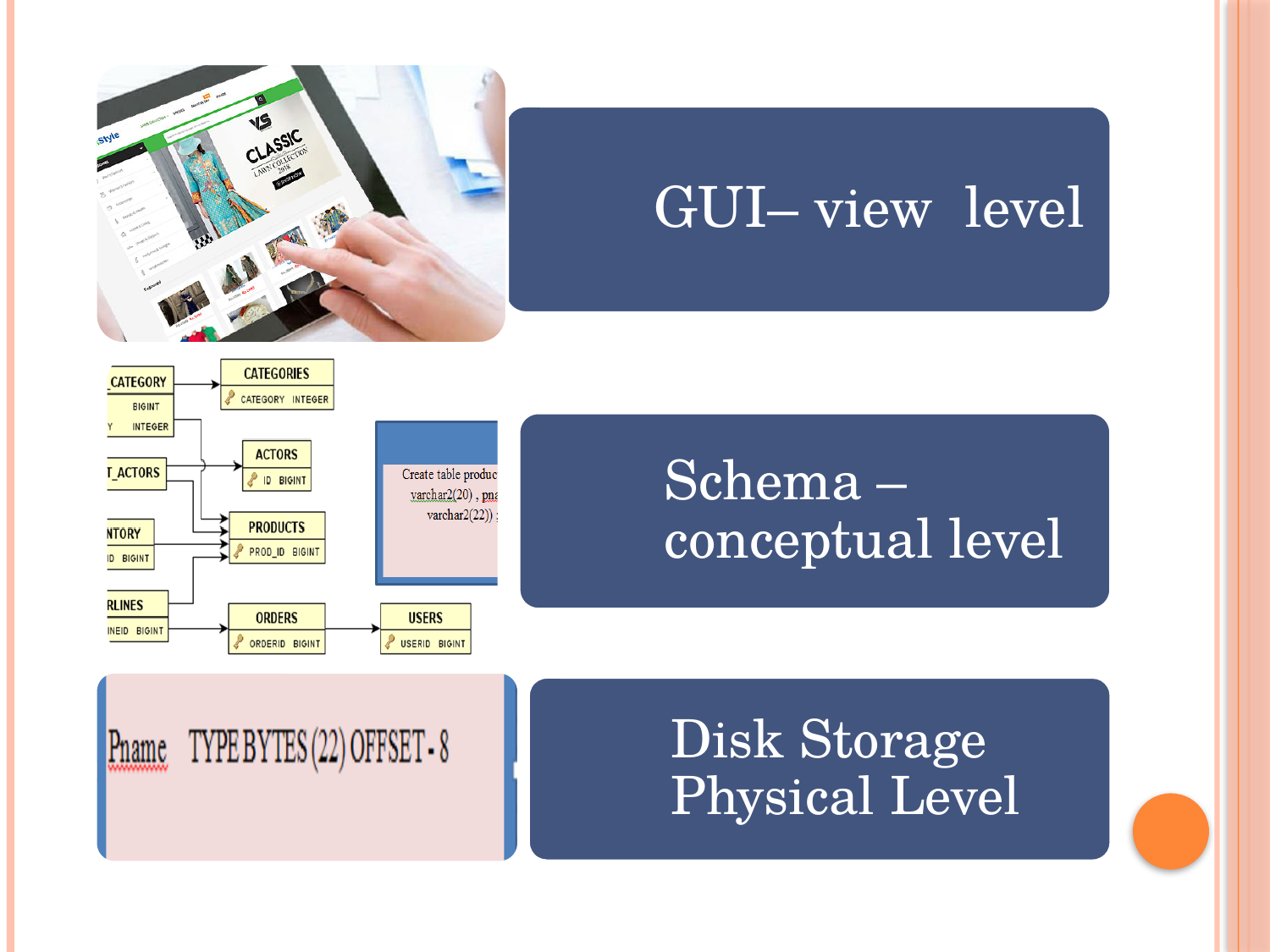

GUI– view  level
Schema – conceptual level
Disk Storage Physical Level